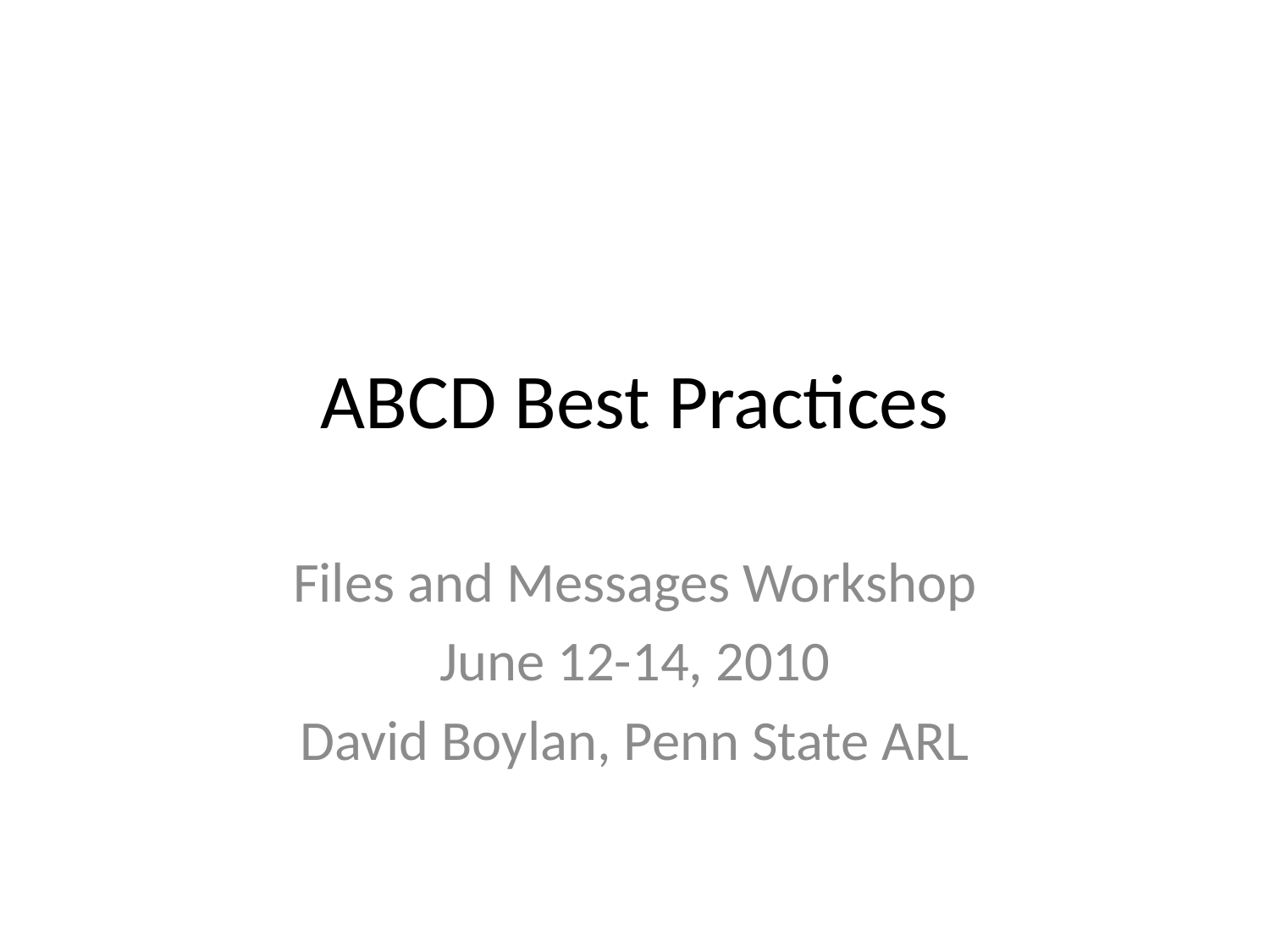

# ABCD Best Practices
Files and Messages Workshop
June 12-14, 2010
David Boylan, Penn State ARL